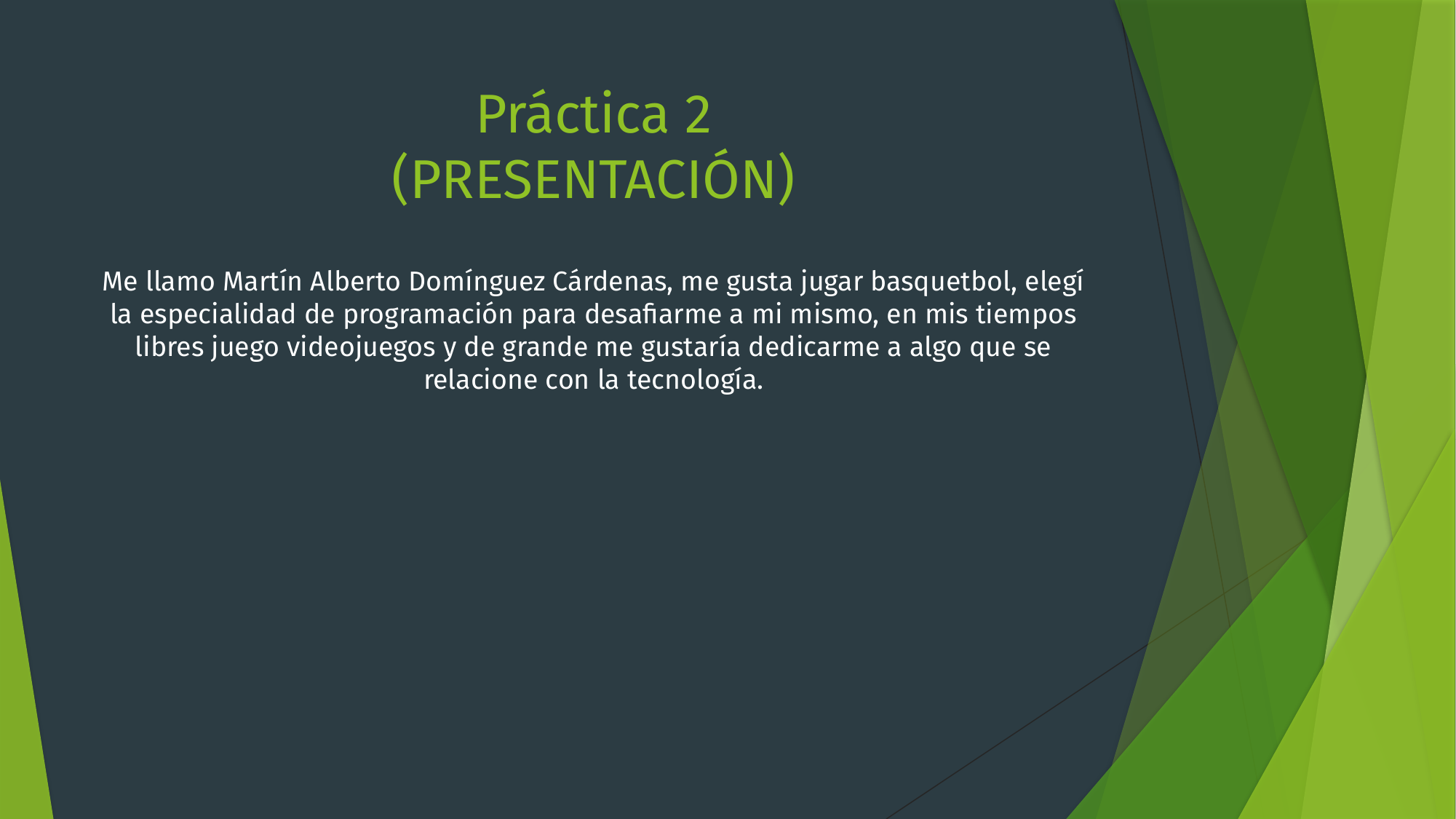

# Práctica 2 (PRESENTACIÓN)
Me llamo Martín Alberto Domínguez Cárdenas, me gusta jugar basquetbol, elegí la especialidad de programación para desafiarme a mi mismo, en mis tiempos libres juego videojuegos y de grande me gustaría dedicarme a algo que se relacione con la tecnología.